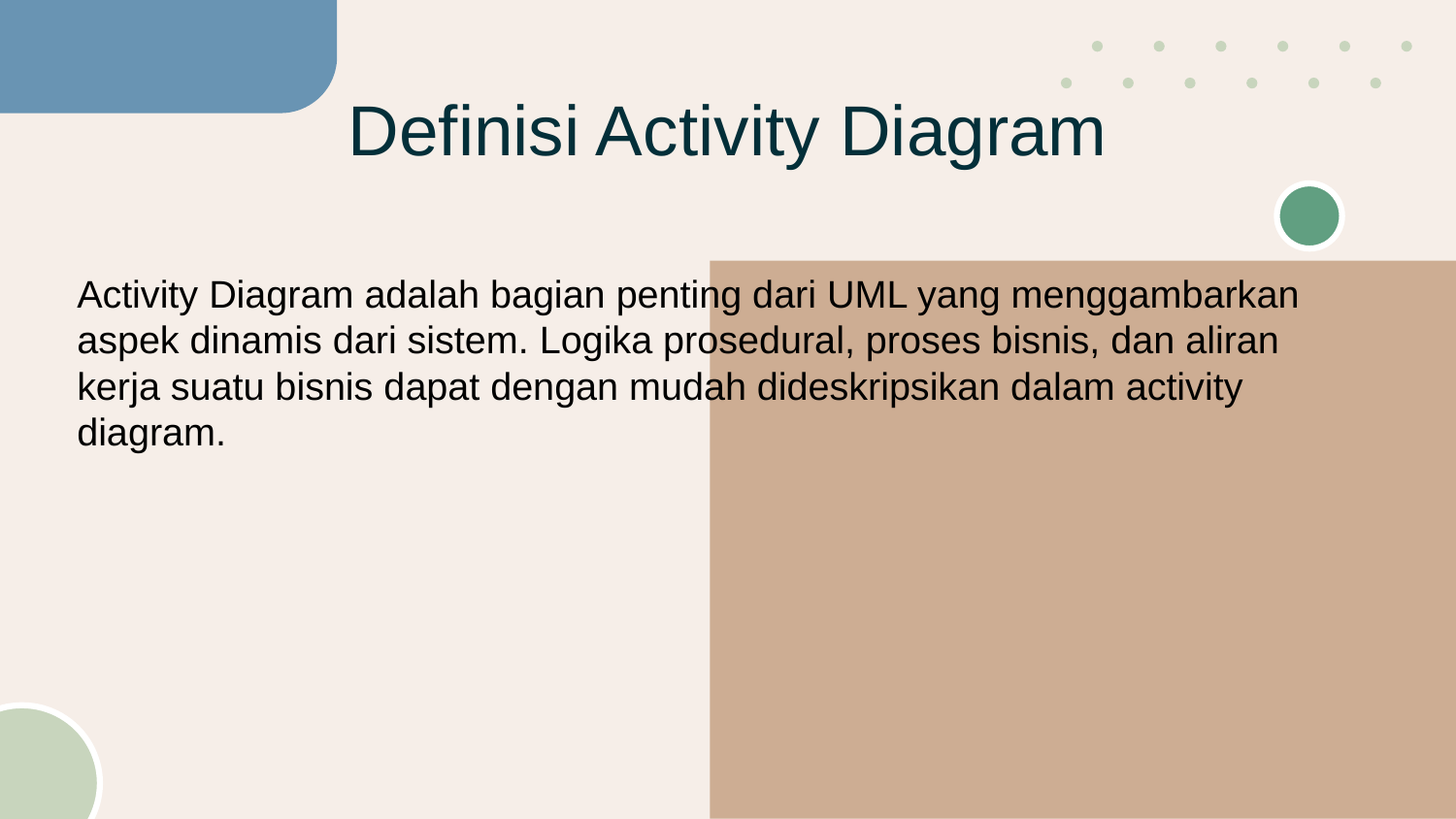

# Definisi Activity Diagram

Activity Diagram adalah bagian penting dari UML yang menggambarkan aspek dinamis dari sistem. Logika prosedural, proses bisnis, dan aliran kerja suatu bisnis dapat dengan mudah dideskripsikan dalam activity diagram.